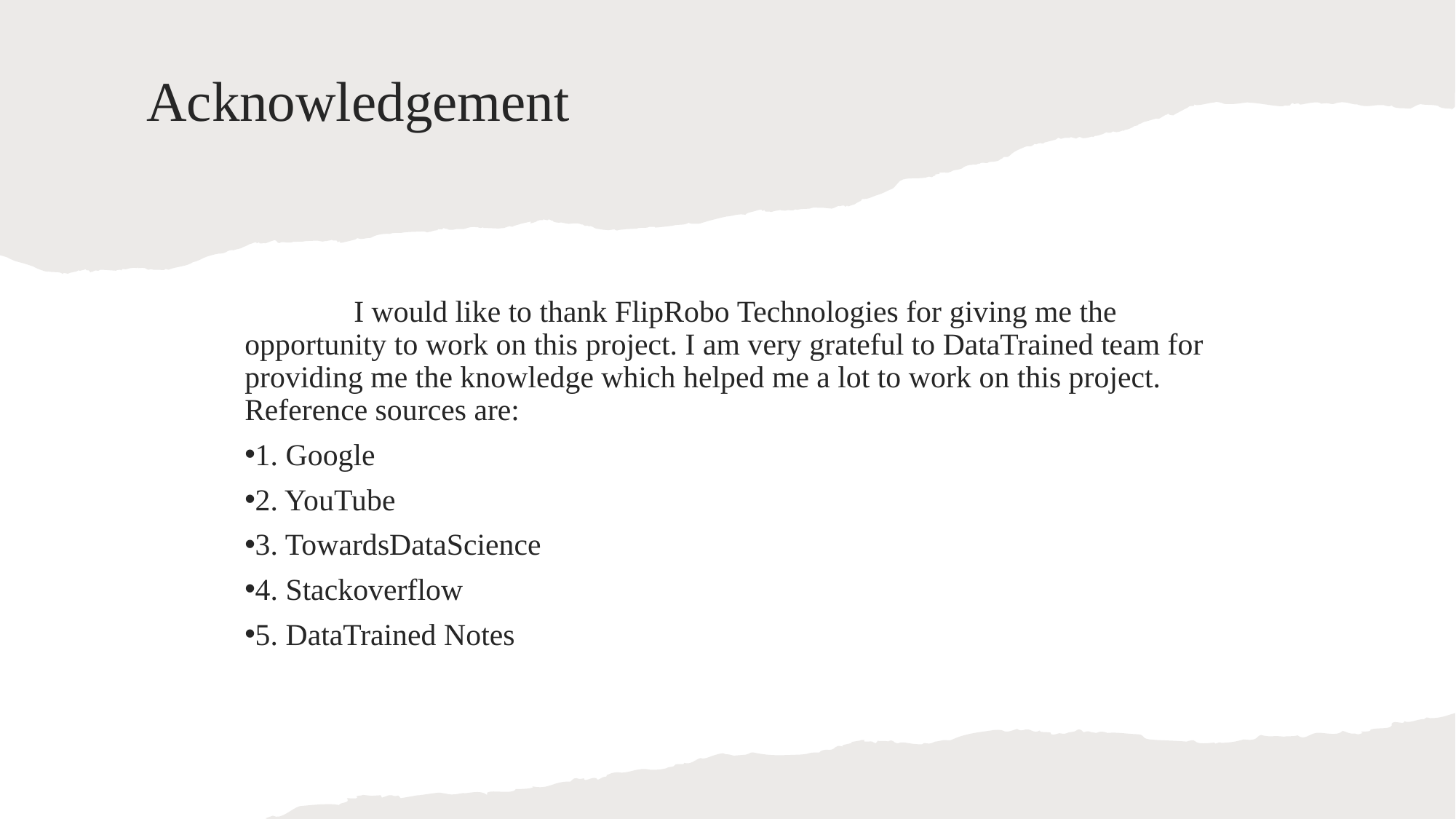

# Acknowledgement
	I would like to thank FlipRobo Technologies for giving me the opportunity to work on this project. I am very grateful to DataTrained team for providing me the knowledge which helped me a lot to work on this project. Reference sources are:
1. Google
2. YouTube
3. TowardsDataScience
4. Stackoverflow
5. DataTrained Notes